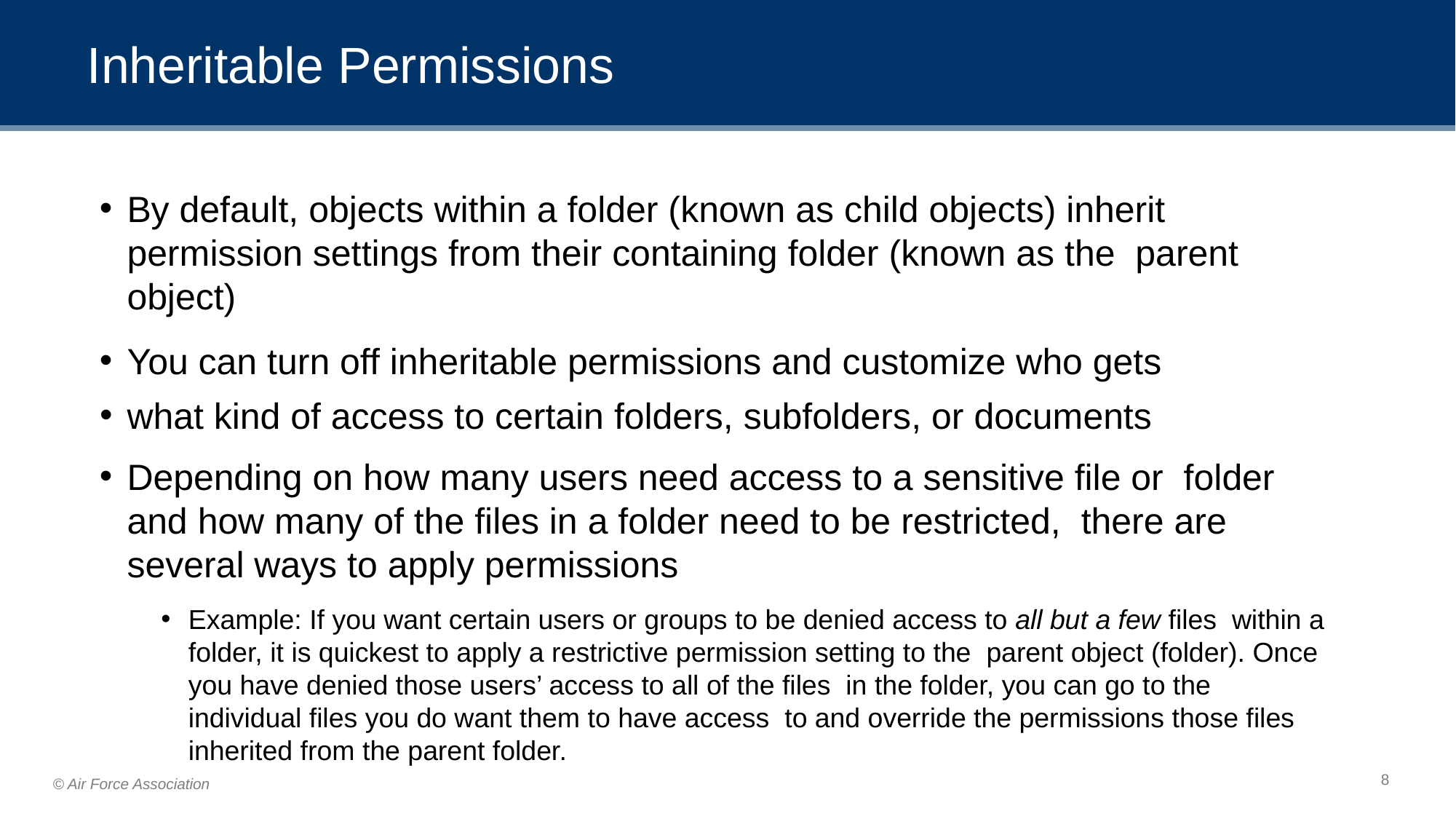

# Inheritable Permissions
By default, objects within a folder (known as child objects) inherit  permission settings from their containing folder (known as the  parent object)
You can turn off inheritable permissions and customize who gets
what kind of access to certain folders, subfolders, or documents
Depending on how many users need access to a sensitive file or  folder and how many of the files in a folder need to be restricted,  there are several ways to apply permissions
Example: If you want certain users or groups to be denied access to all but a few files  within a folder, it is quickest to apply a restrictive permission setting to the  parent object (folder). Once you have denied those users’ access to all of the files  in the folder, you can go to the individual files you do want them to have access  to and override the permissions those files inherited from the parent folder.
8